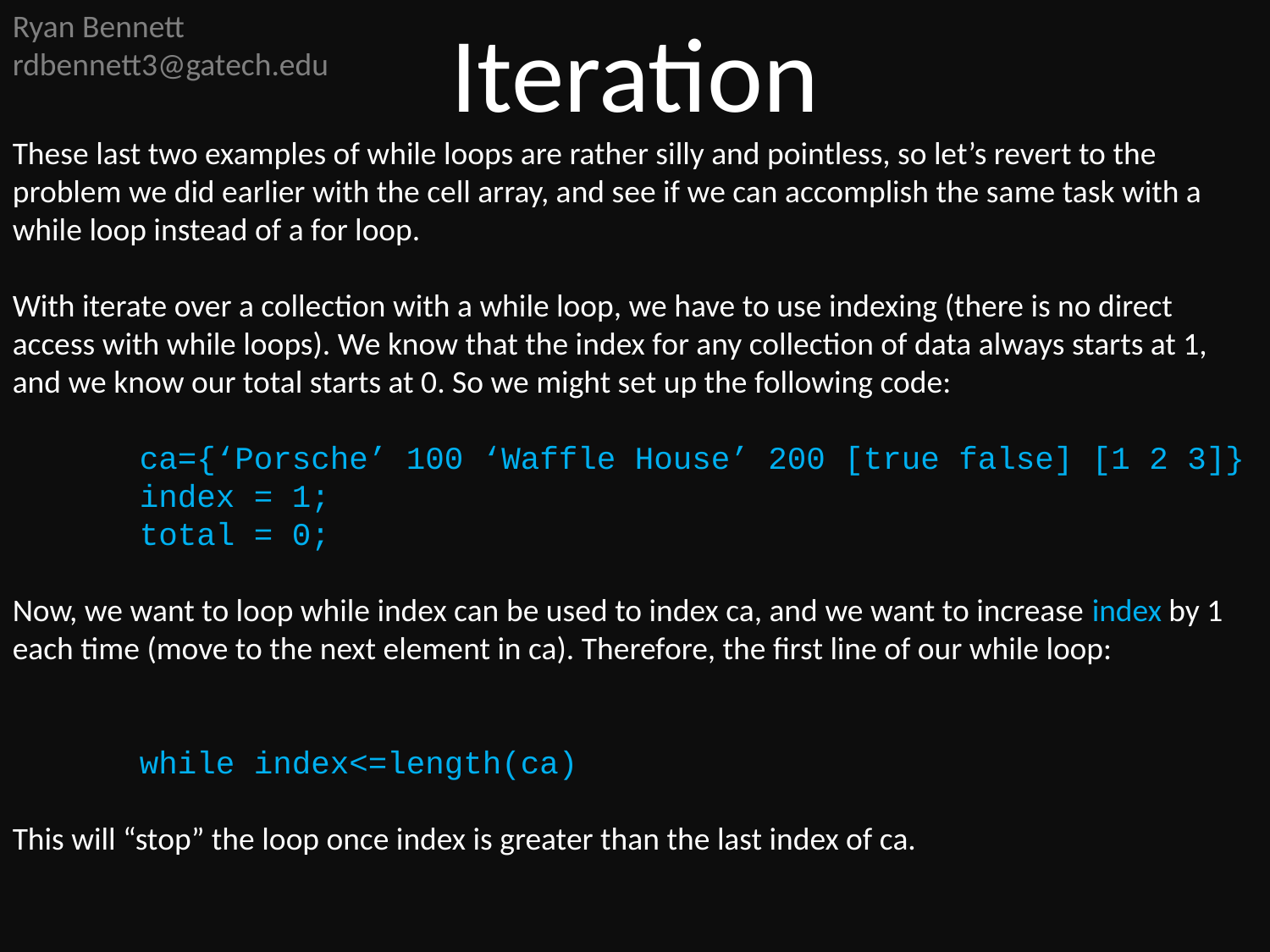

Ryan Bennett
rdbennett3@gatech.edu
Iteration
These last two examples of while loops are rather silly and pointless, so let’s revert to the problem we did earlier with the cell array, and see if we can accomplish the same task with a while loop instead of a for loop.

With iterate over a collection with a while loop, we have to use indexing (there is no direct access with while loops). We know that the index for any collection of data always starts at 1, and we know our total starts at 0. So we might set up the following code:

	ca={‘Porsche’ 100 ‘Waffle House’ 200 [true false] [1 2 3]}
	index = 1;
	total = 0;

Now, we want to loop while index can be used to index ca, and we want to increase index by 1 each time (move to the next element in ca). Therefore, the first line of our while loop:

	while index<=length(ca)

This will “stop” the loop once index is greater than the last index of ca.